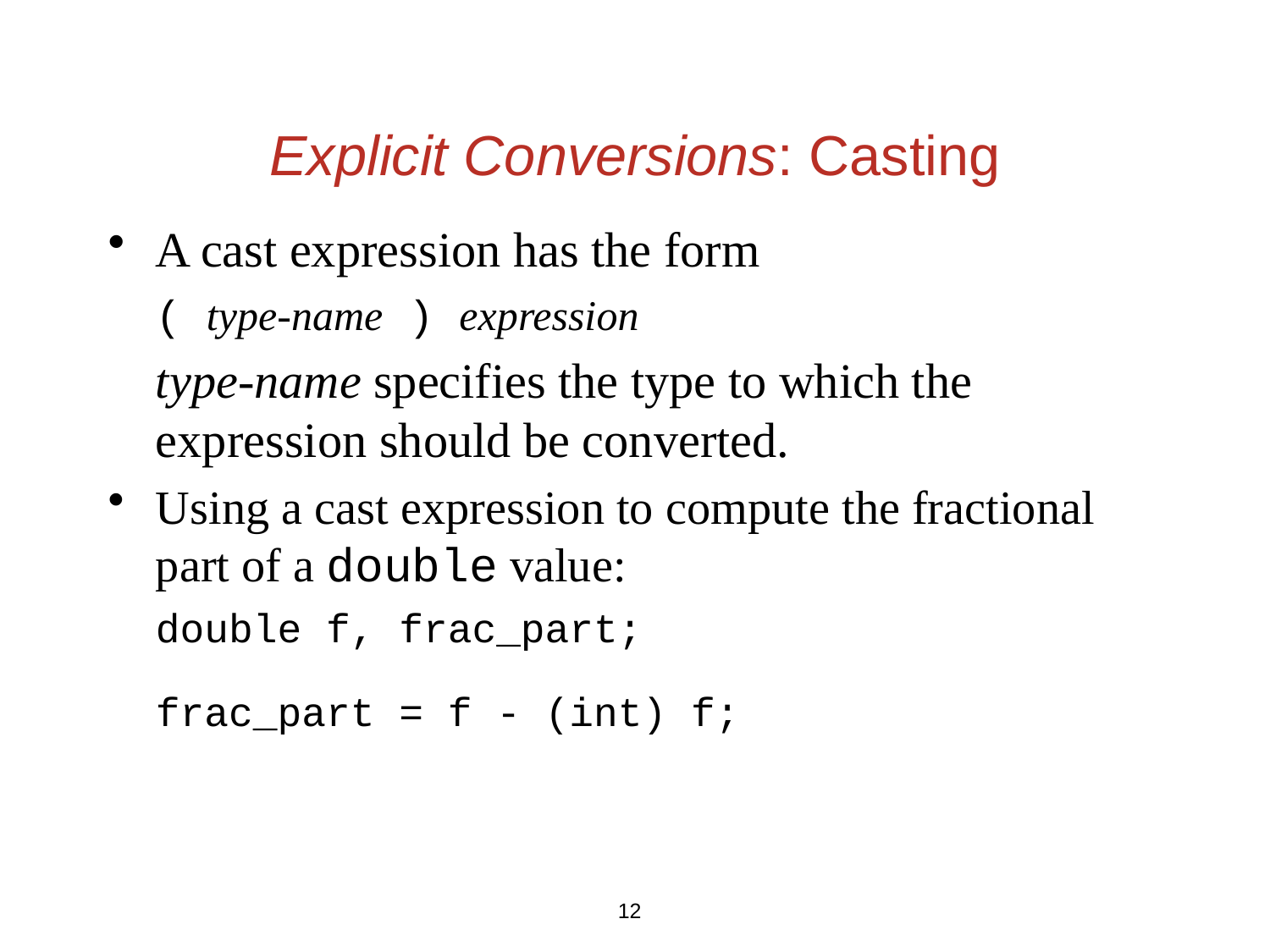

Explicit Conversions: Casting
A cast expression has the form
	( type-name ) expression
	type-name specifies the type to which the expression should be converted.
Using a cast expression to compute the fractional part of a double value:
	double f, frac_part;

	frac_part = f - (int) f;

12